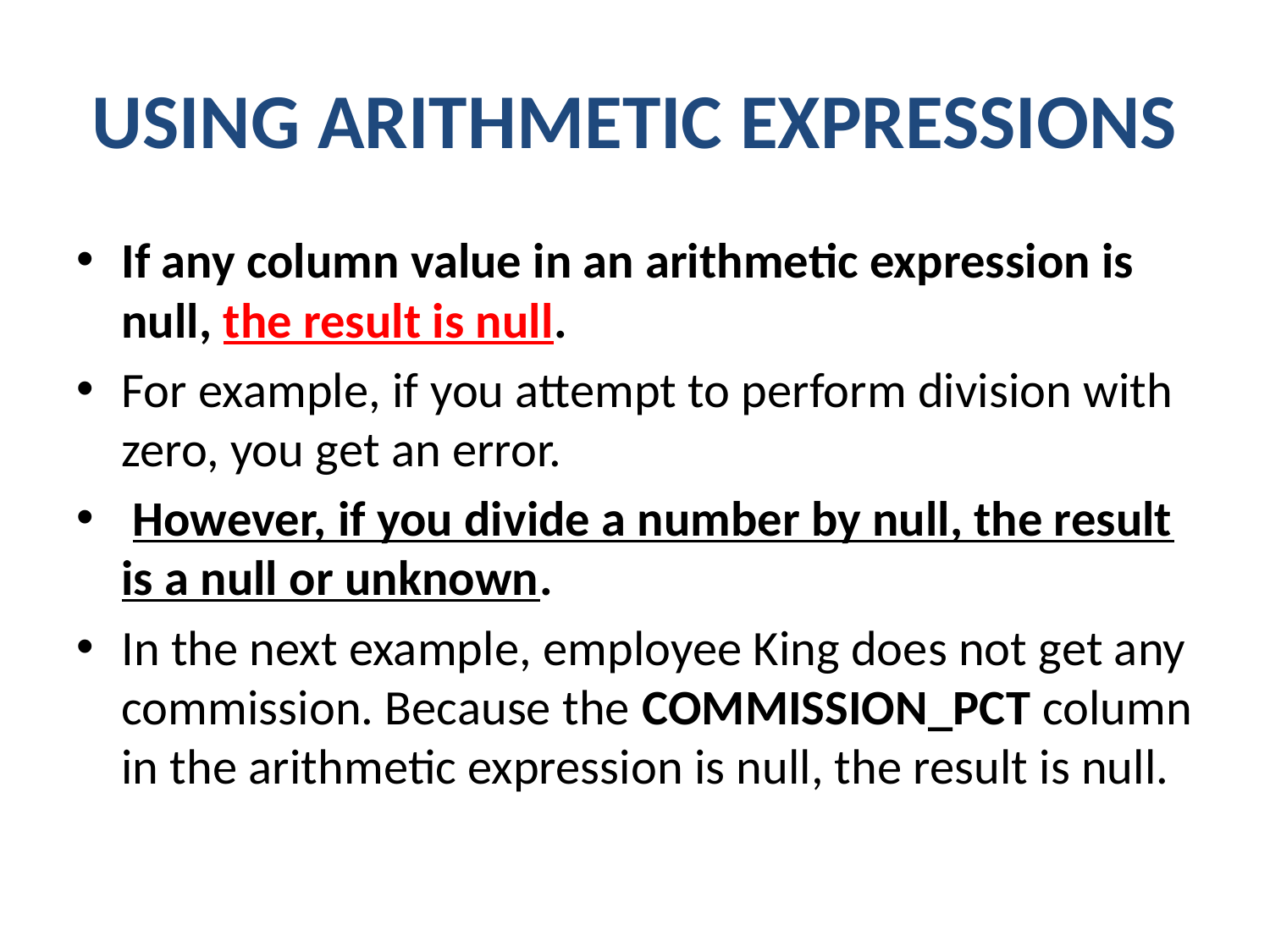

# Using Arithmetic Expressions
If any column value in an arithmetic expression is null, the result is null.
For example, if you attempt to perform division with zero, you get an error.
 However, if you divide a number by null, the result is a null or unknown.
In the next example, employee King does not get any commission. Because the COMMISSION_PCT column in the arithmetic expression is null, the result is null.